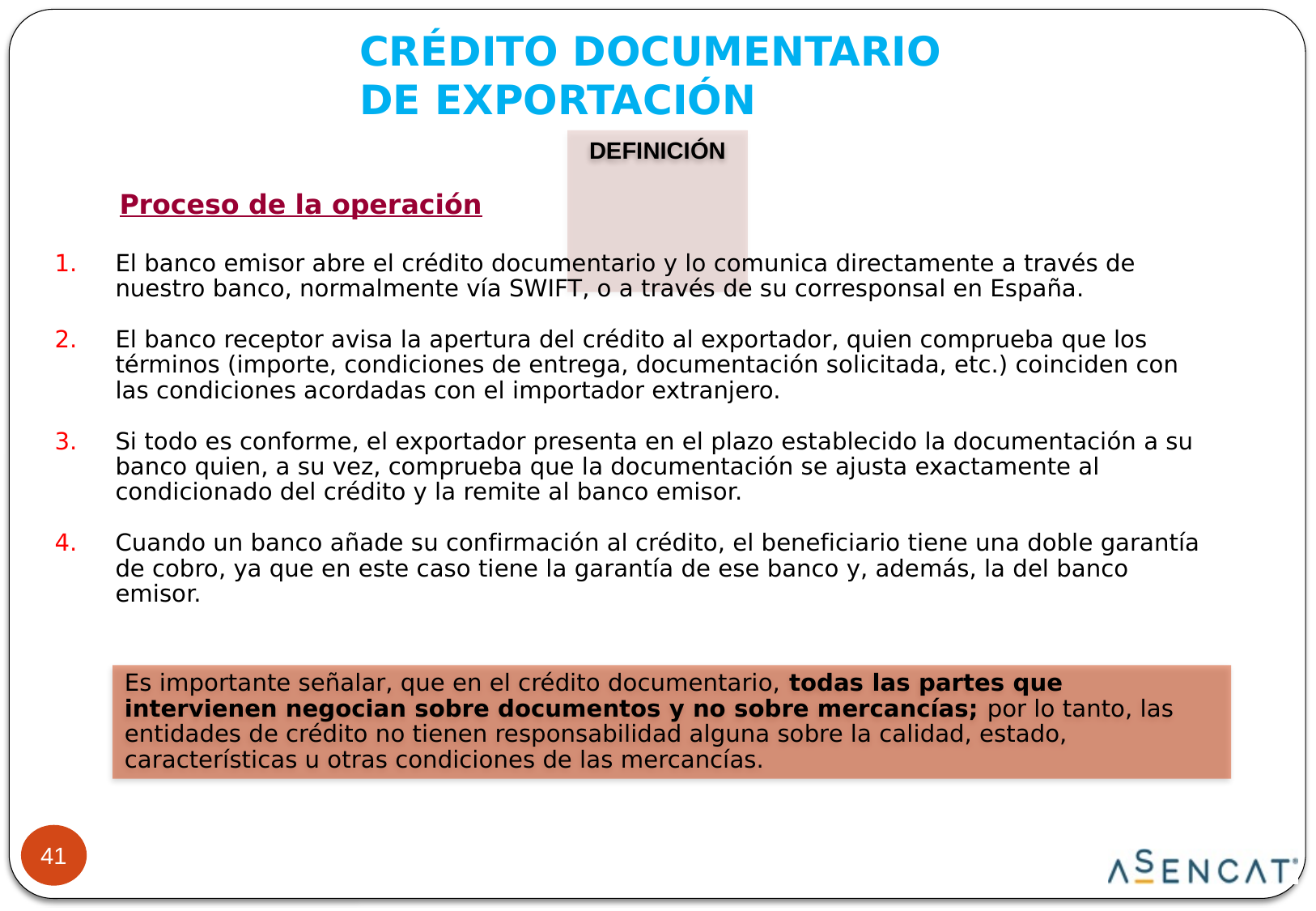

CRÉDITO DOCUMENTARIO
DE EXPORTACIÓN
DEFINICIÓN
Proceso de la operación
El banco emisor abre el crédito documentario y lo comunica directamente a través de nuestro banco, normalmente vía SWIFT, o a través de su corresponsal en España.

El banco receptor avisa la apertura del crédito al exportador, quien comprueba que los términos (importe, condiciones de entrega, documentación solicitada, etc.) coinciden con las condiciones acordadas con el importador extranjero.

Si todo es conforme, el exportador presenta en el plazo establecido la documentación a su banco quien, a su vez, comprueba que la documentación se ajusta exactamente al condicionado del crédito y la remite al banco emisor.

Cuando un banco añade su confirmación al crédito, el beneficiario tiene una doble garantía de cobro, ya que en este caso tiene la garantía de ese banco y, además, la del banco emisor.
Definición
Es importante señalar, que en el crédito documentario, todas las partes que intervienen negocian sobre documentos y no sobre mercancías; por lo tanto, las entidades de crédito no tienen responsabilidad alguna sobre la calidad, estado, características u otras condiciones de las mercancías.
41